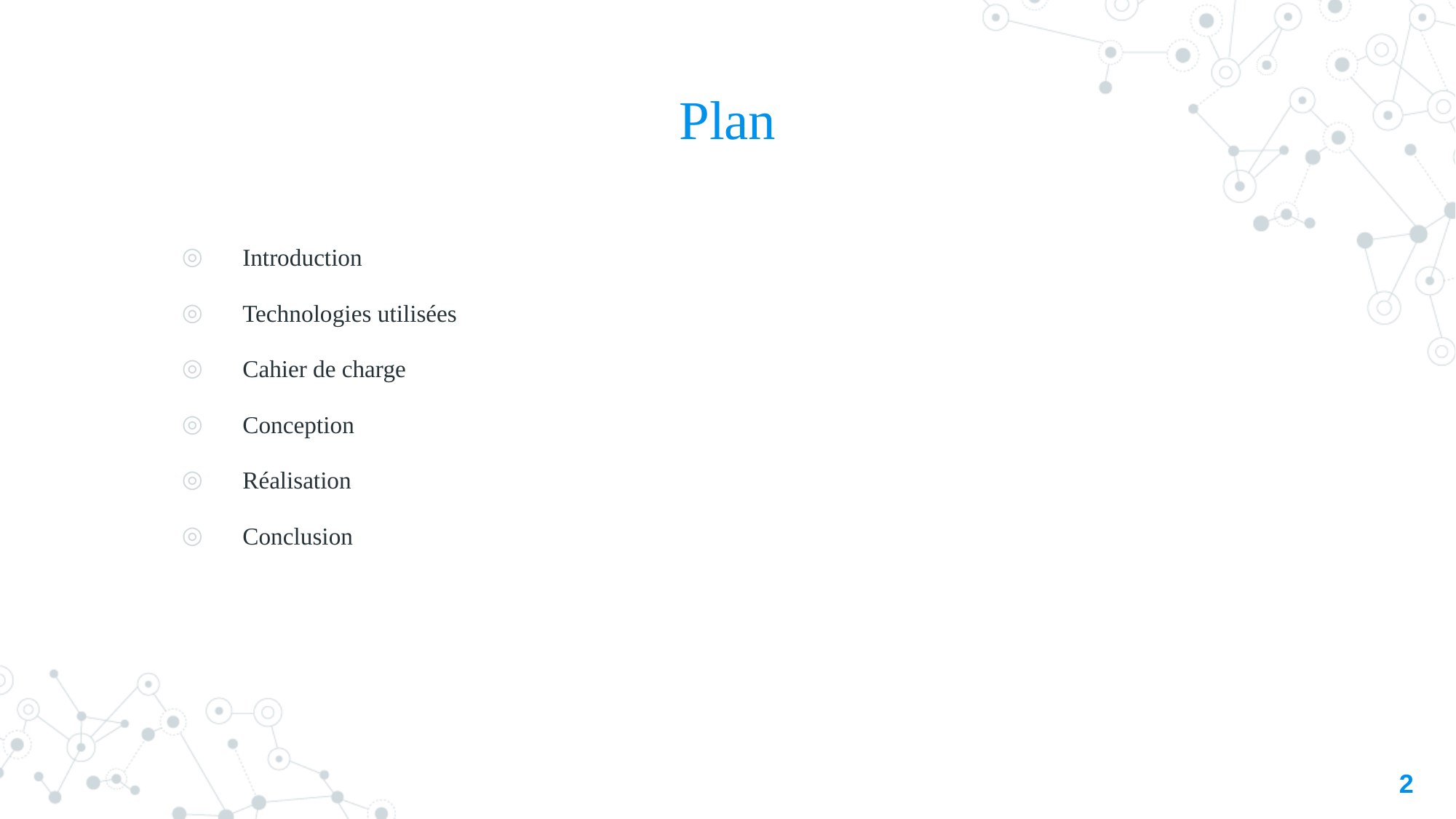

# Plan
Introduction
Technologies utilisées
Cahier de charge
Conception
Réalisation
Conclusion
2